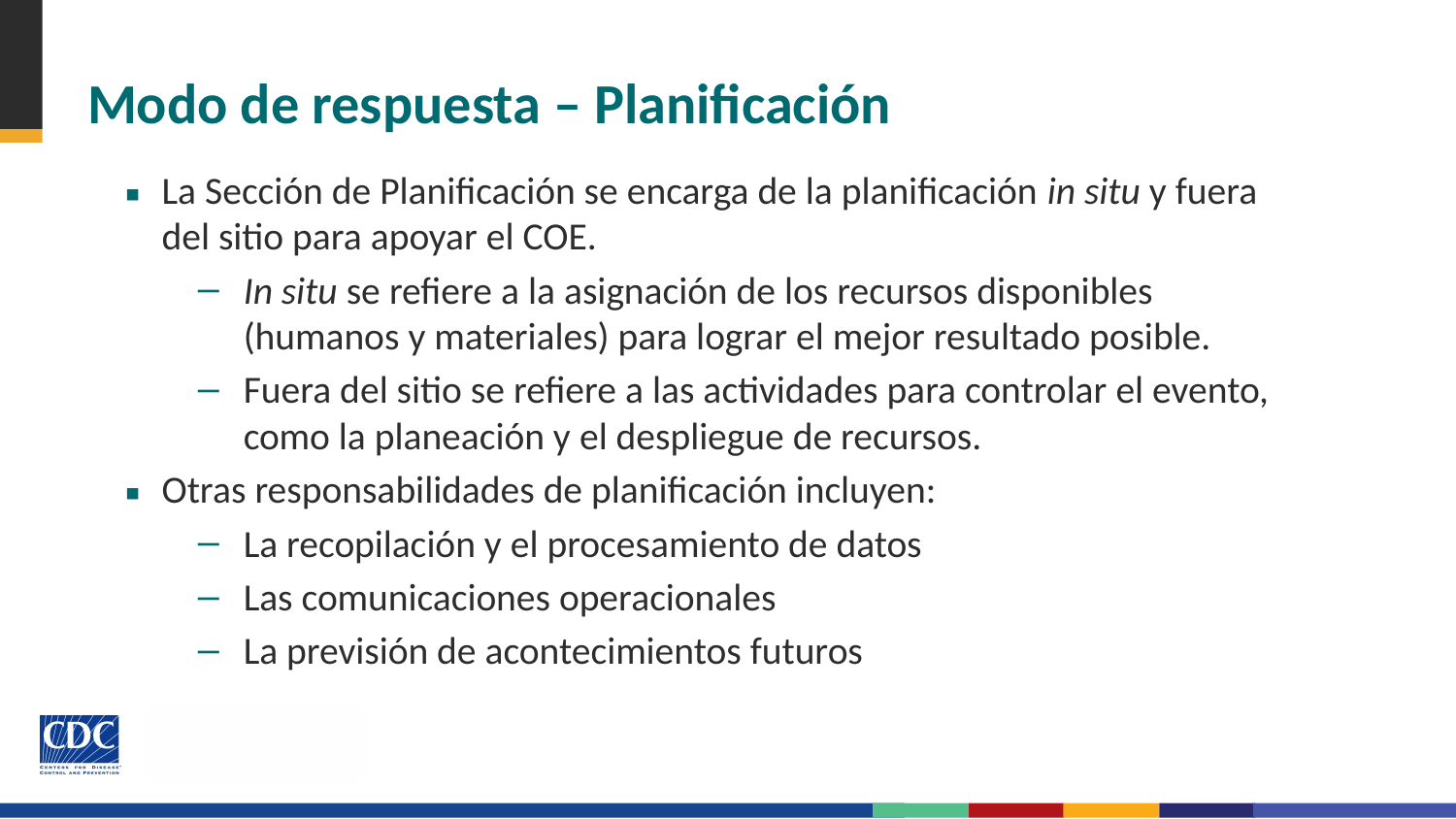

# Modo de respuesta – Planificación
La Sección de Planificación se encarga de la planificación in situ y fuera del sitio para apoyar el COE.
In situ se refiere a la asignación de los recursos disponibles (humanos y materiales) para lograr el mejor resultado posible.
Fuera del sitio se refiere a las actividades para controlar el evento, como la planeación y el despliegue de recursos.
Otras responsabilidades de planificación incluyen:
La recopilación y el procesamiento de datos
Las comunicaciones operacionales
La previsión de acontecimientos futuros